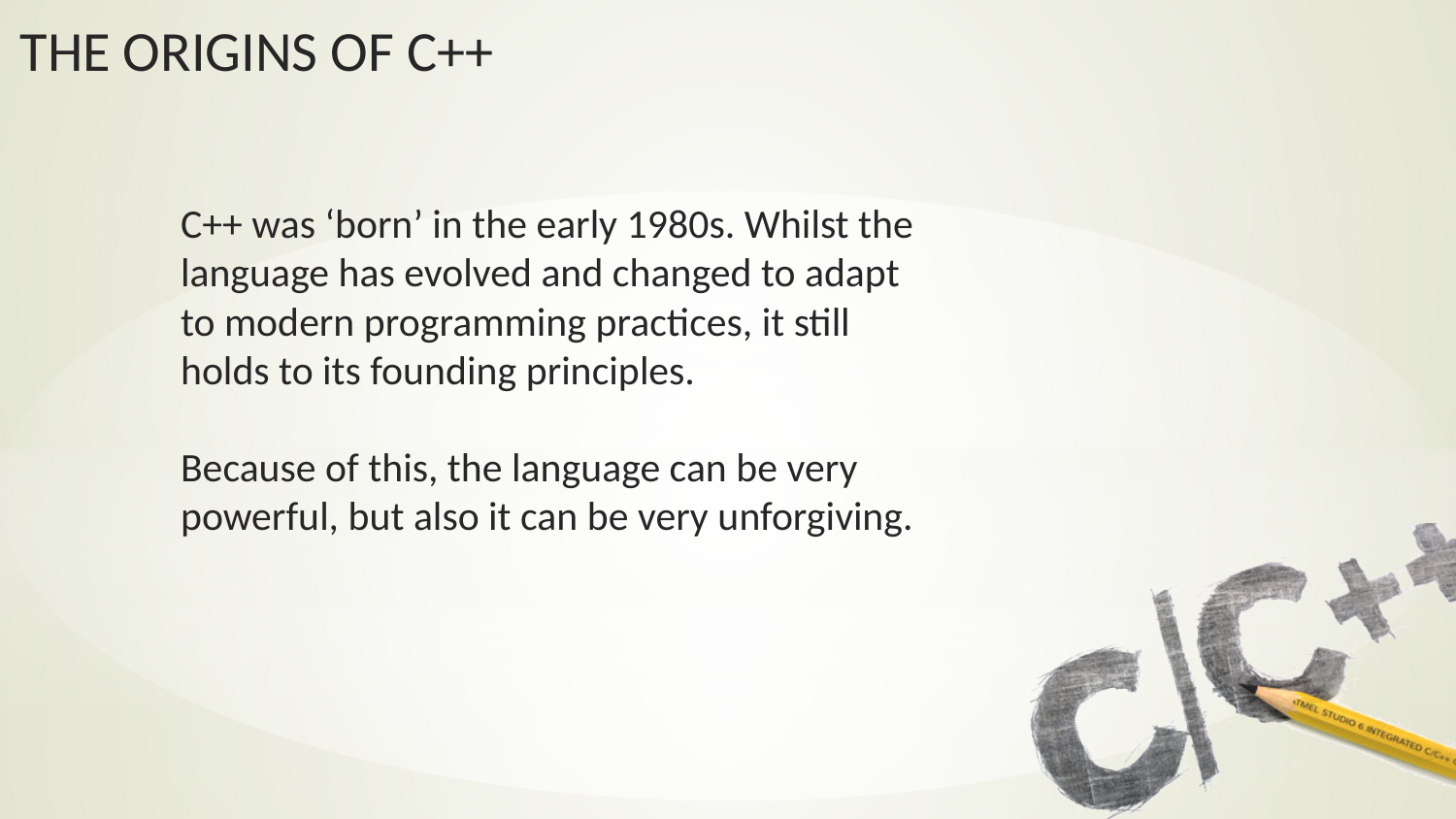

C++ was ‘born’ in the early 1980s. Whilst the language has evolved and changed to adapt to modern programming practices, it still holds to its founding principles.

Because of this, the language can be very powerful, but also it can be very unforgiving.